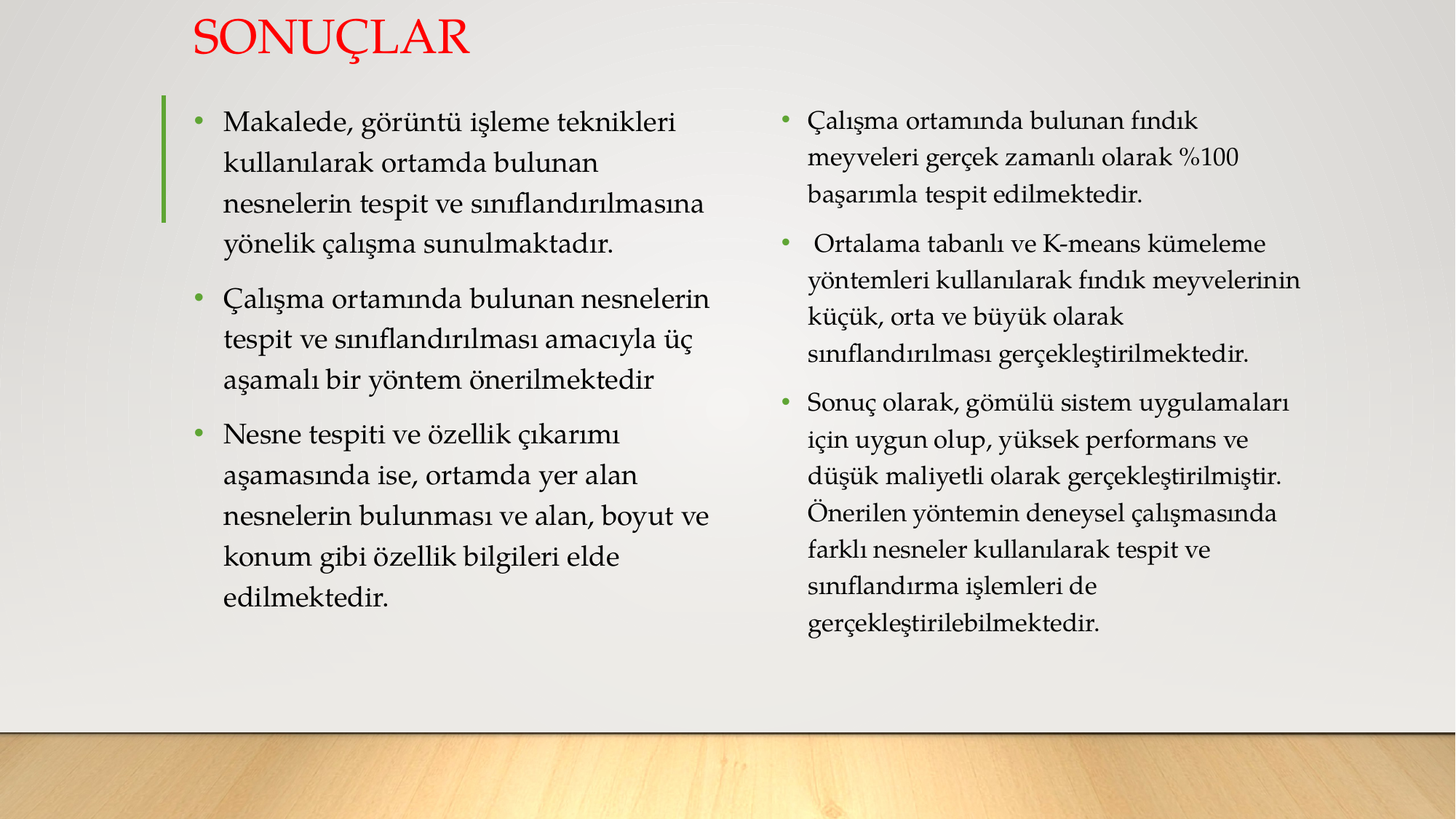

# SONUÇLAR
Makalede, görüntü işleme teknikleri kullanılarak ortamda bulunan nesnelerin tespit ve sınıflandırılmasına yönelik çalışma sunulmaktadır.
Çalışma ortamında bulunan nesnelerin tespit ve sınıflandırılması amacıyla üç aşamalı bir yöntem önerilmektedir
Nesne tespiti ve özellik çıkarımı aşamasında ise, ortamda yer alan nesnelerin bulunması ve alan, boyut ve konum gibi özellik bilgileri elde edilmektedir.

Çalışma ortamında bulunan fındık meyveleri gerçek zamanlı olarak %100 başarımla tespit edilmektedir.
 Ortalama tabanlı ve K-means kümeleme yöntemleri kullanılarak fındık meyvelerinin küçük, orta ve büyük olarak sınıflandırılması gerçekleştirilmektedir.
Sonuç olarak, gömülü sistem uygulamaları için uygun olup, yüksek performans ve düşük maliyetli olarak gerçekleştirilmiştir. Önerilen yöntemin deneysel çalışmasında farklı nesneler kullanılarak tespit ve sınıflandırma işlemleri de gerçekleştirilebilmektedir.